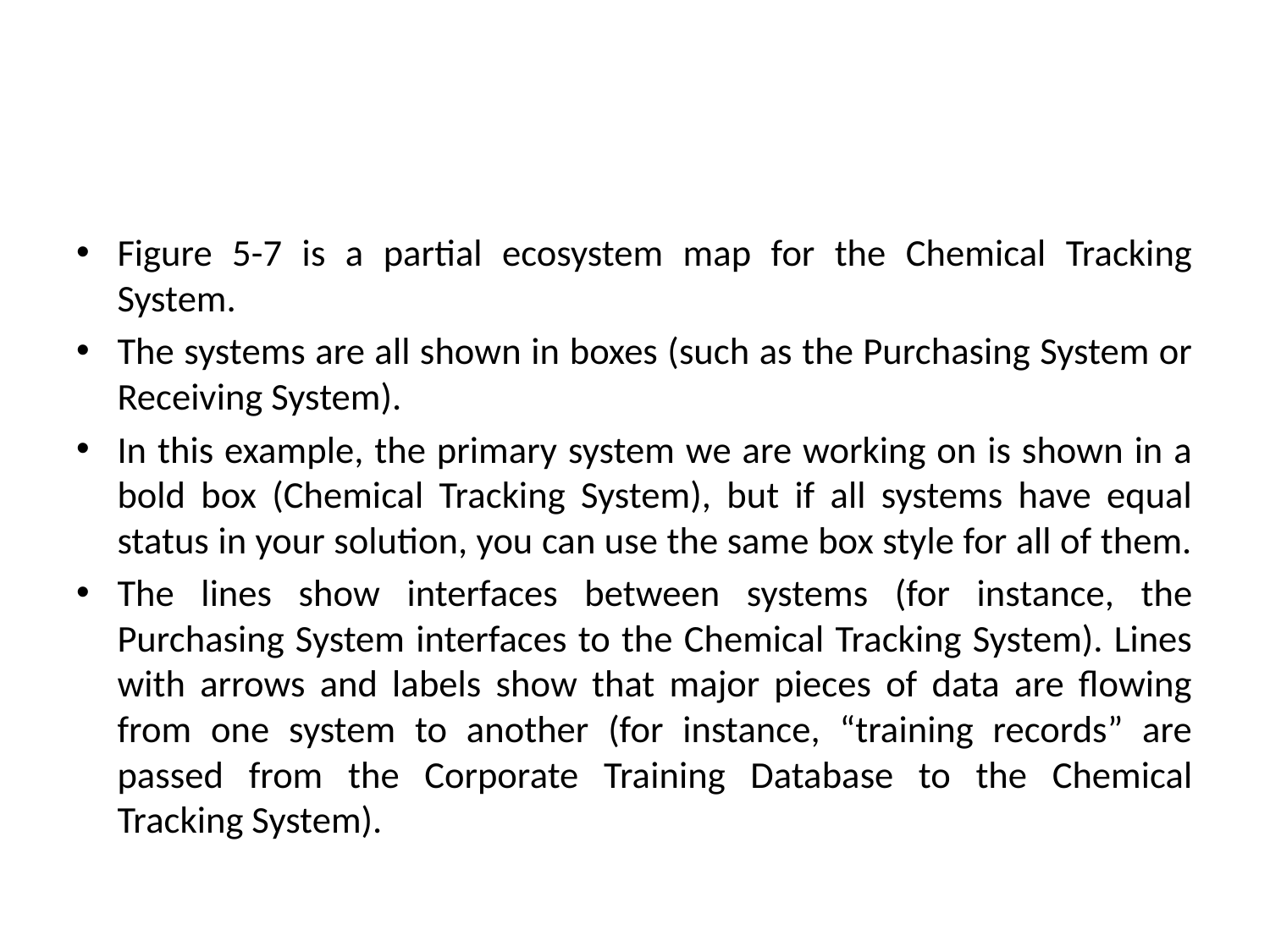

#
Figure 5-7 is a partial ecosystem map for the Chemical Tracking System.
The systems are all shown in boxes (such as the Purchasing System or Receiving System).
In this example, the primary system we are working on is shown in a bold box (Chemical Tracking System), but if all systems have equal status in your solution, you can use the same box style for all of them.
The lines show interfaces between systems (for instance, the Purchasing System interfaces to the Chemical Tracking System). Lines with arrows and labels show that major pieces of data are flowing from one system to another (for instance, “training records” are passed from the Corporate Training Database to the Chemical Tracking System).